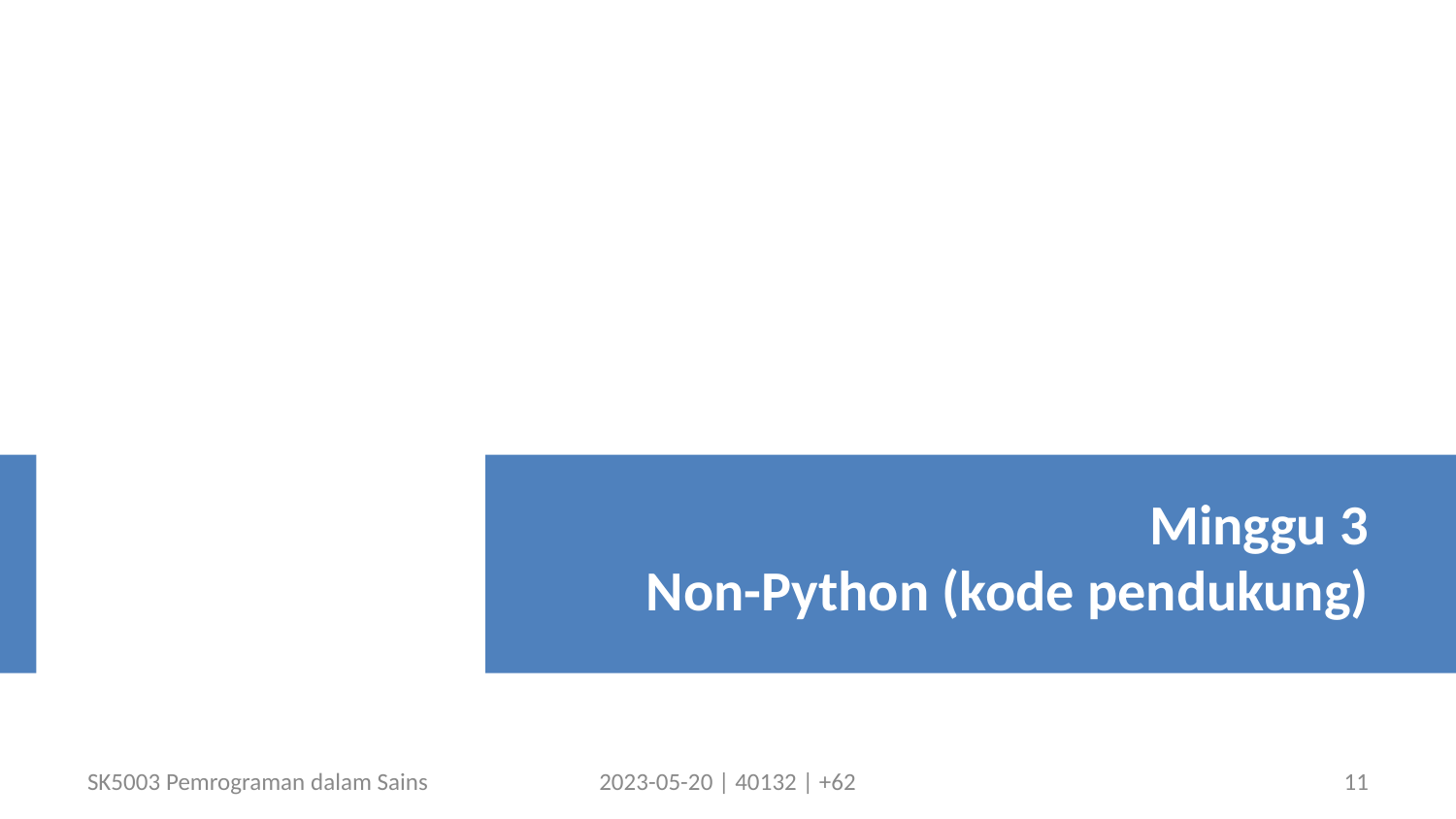

Minggu 3
Non-Python (kode pendukung)
SK5003 Pemrograman dalam Sains
2023-05-20 | 40132 | +62
11